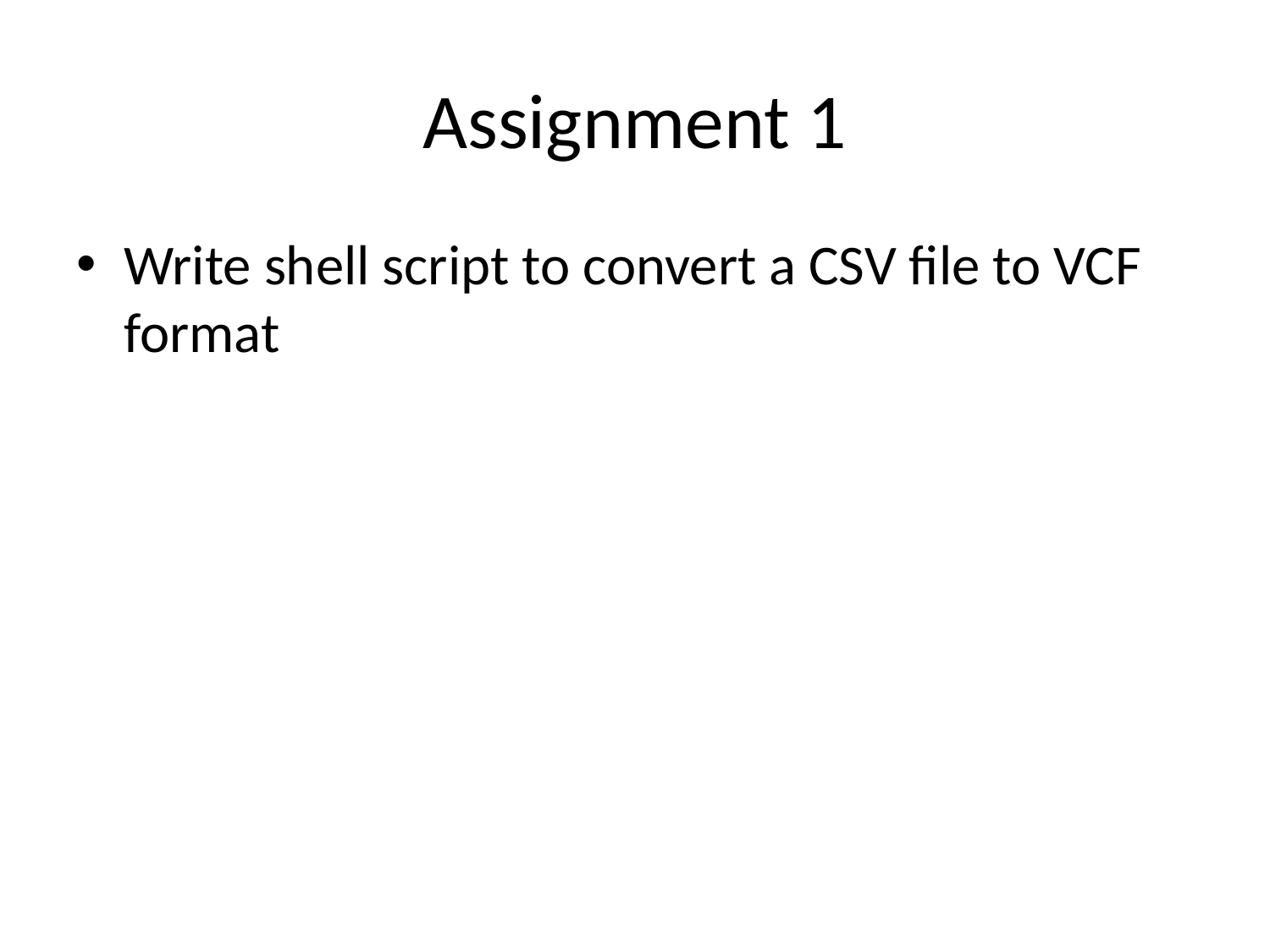

# Assignment 1
Write shell script to convert a CSV file to VCF format